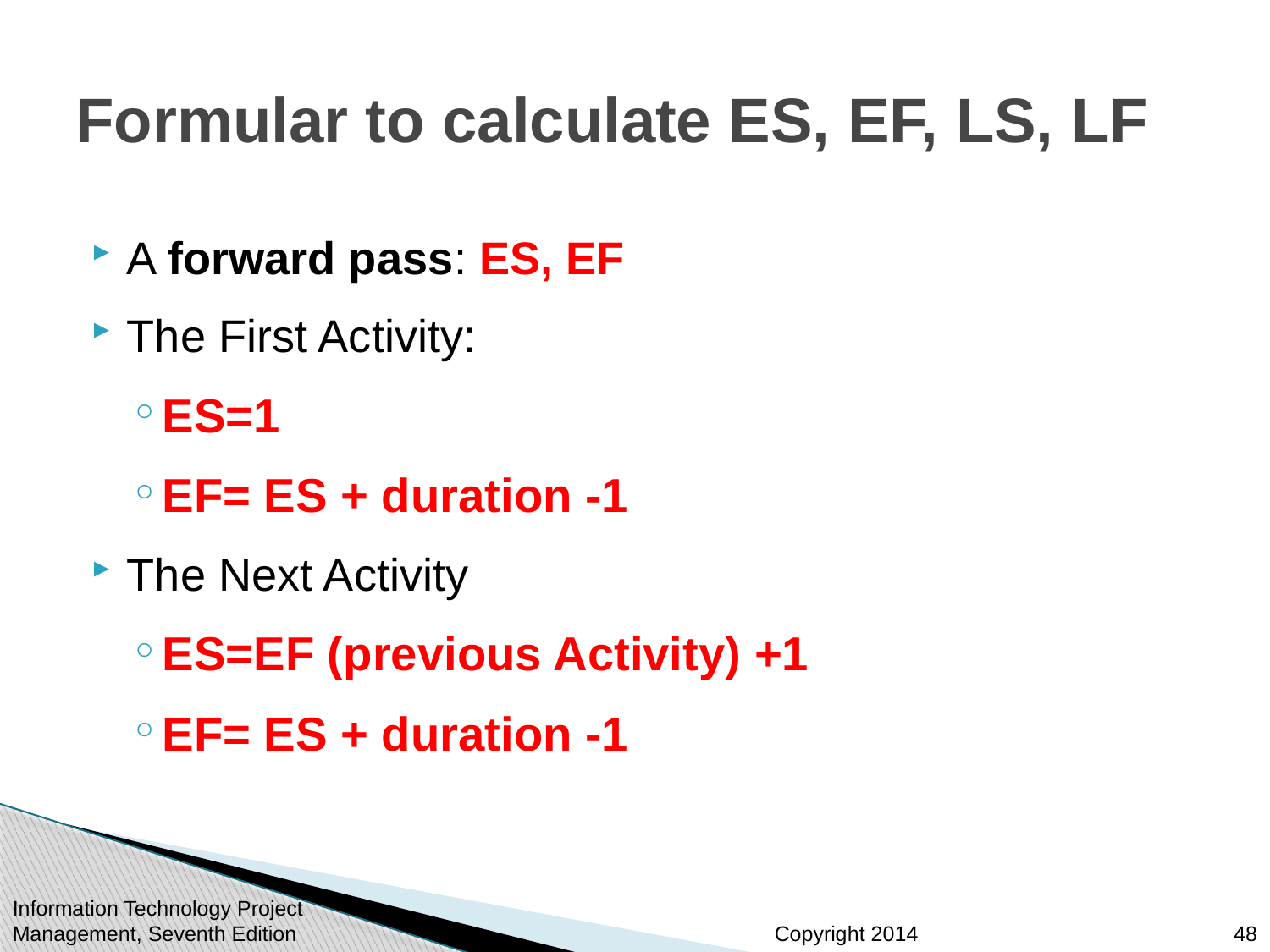

# Formular to calculate ES, EF, LS, LF
A forward pass: ES, EF
The First Activity:
ES=1
EF= ES + duration -1
The Next Activity
ES=EF (previous Activity) +1
EF= ES + duration -1
48